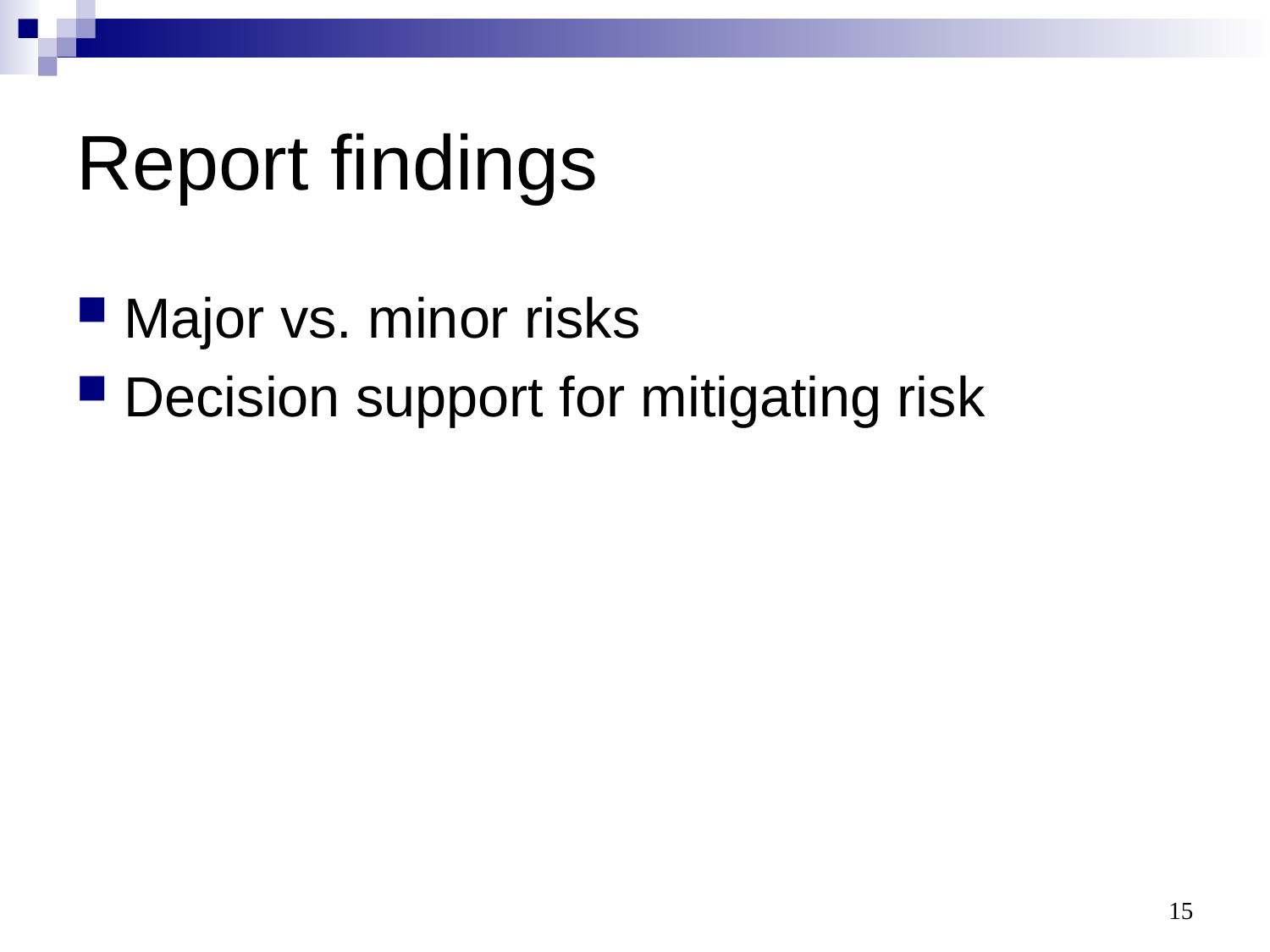

# Report findings
Major vs. minor risks
Decision support for mitigating risk
15